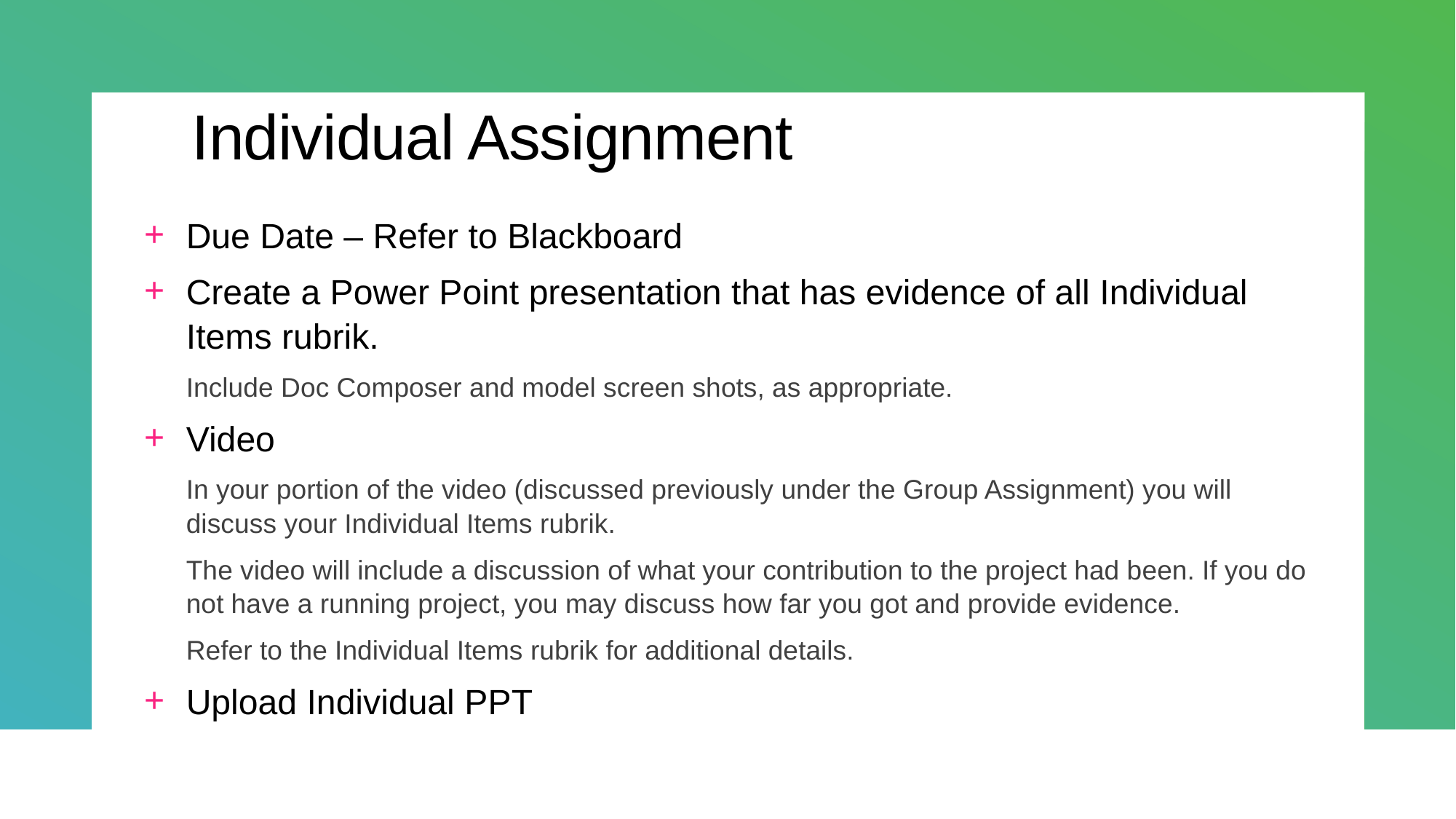

# Individual Assignment
Due Date – Refer to Blackboard
Create a Power Point presentation that has evidence of all Individual Items rubrik.
Include Doc Composer and model screen shots, as appropriate.
Video
In your portion of the video (discussed previously under the Group Assignment) you will discuss your Individual Items rubrik.
The video will include a discussion of what your contribution to the project had been. If you do not have a running project, you may discuss how far you got and provide evidence.
Refer to the Individual Items rubrik for additional details.
Upload Individual PPT